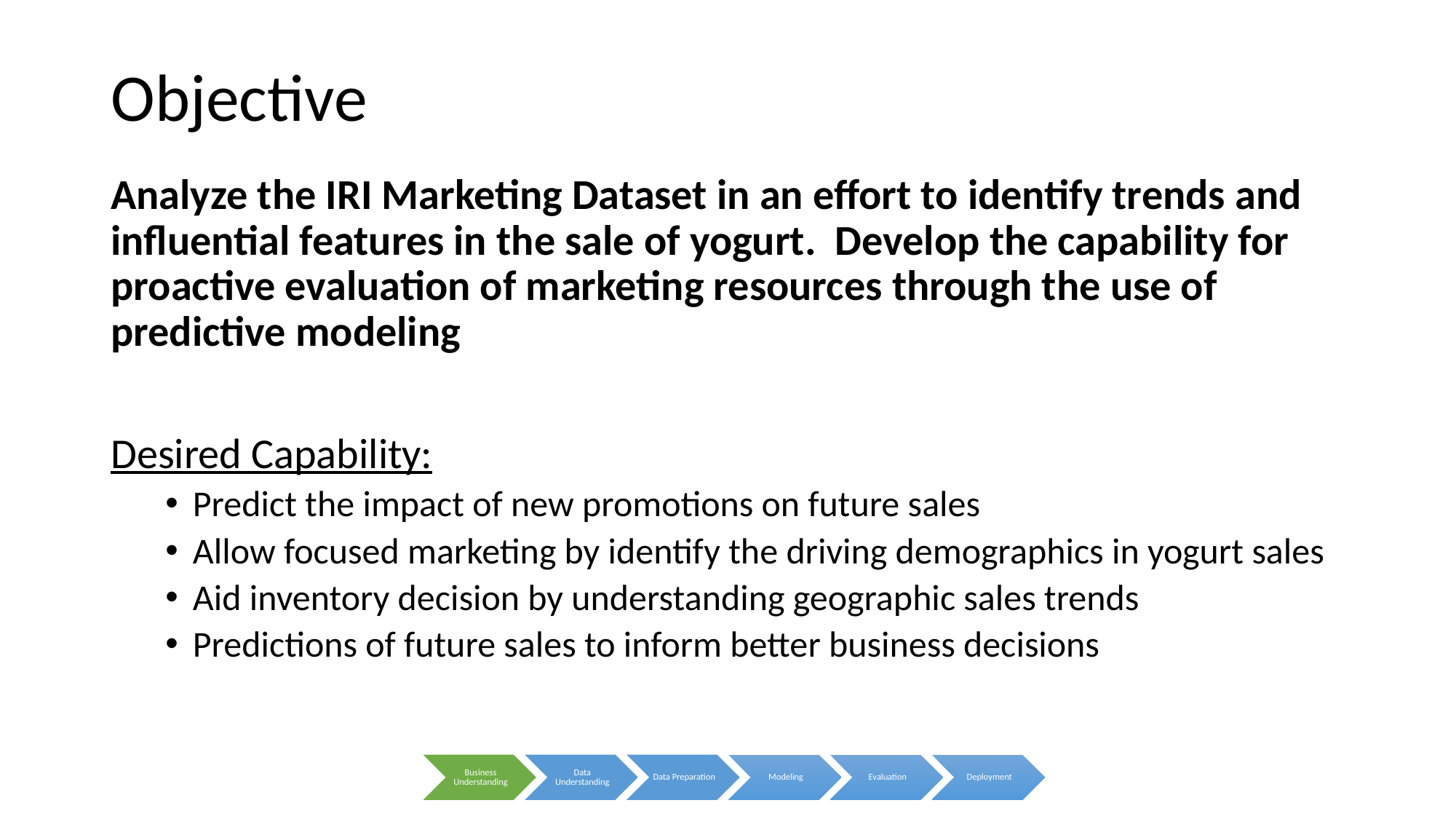

# Objective
Analyze the IRI Marketing Dataset in an effort to identify trends and influential features in the sale of yogurt.  Develop the capability for proactive evaluation of marketing resources through the use of predictive modeling

Desired Capability:
Predict the impact of new promotions on future sales
Allow focused marketing by identify the driving demographics in yogurt sales
Aid inventory decision by understanding geographic sales trends
Predictions of future sales to inform better business decisions

Business Understanding
Data Understanding
Data Preparation
Modeling
Evaluation
Deployment